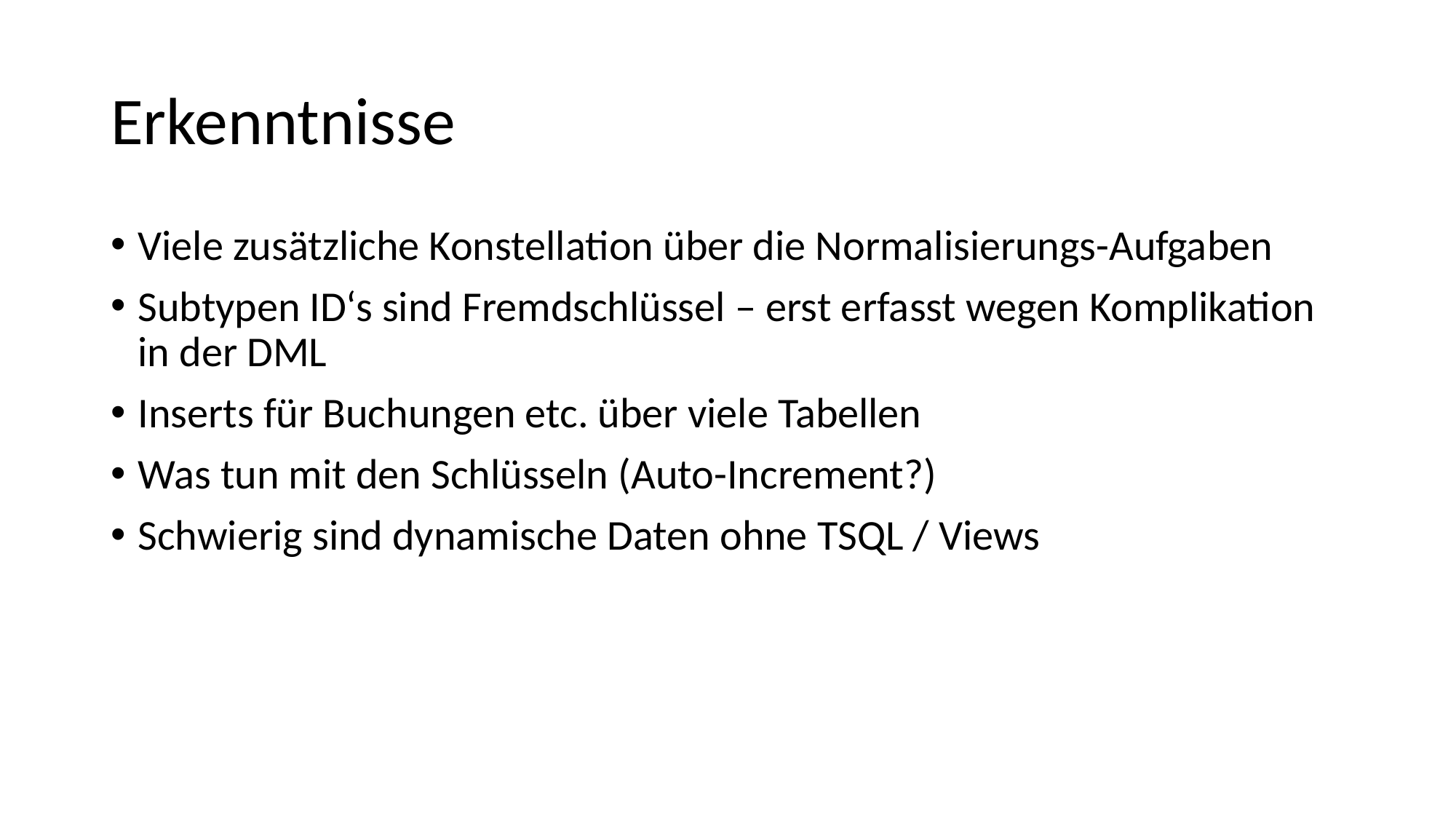

Erkenntnisse
Viele zusätzliche Konstellation über die Normalisierungs-Aufgaben
Subtypen ID‘s sind Fremdschlüssel – erst erfasst wegen Komplikation in der DML
Inserts für Buchungen etc. über viele Tabellen
Was tun mit den Schlüsseln (Auto-Increment?)
Schwierig sind dynamische Daten ohne TSQL / Views